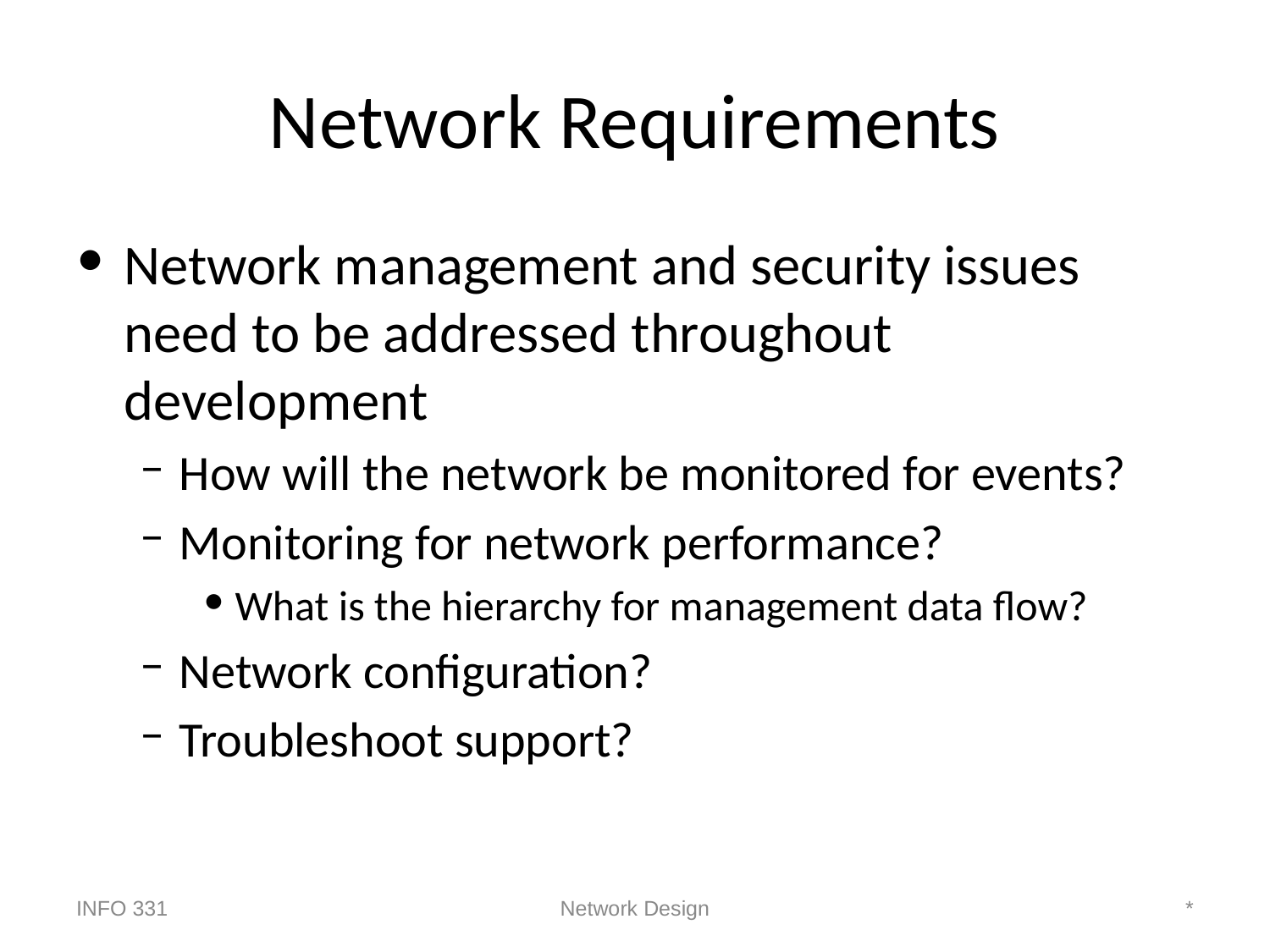

# Network Requirements
Network management and security issues need to be addressed throughout development
How will the network be monitored for events?
Monitoring for network performance?
What is the hierarchy for management data flow?
Network configuration?
Troubleshoot support?
INFO 331
Network Design
*